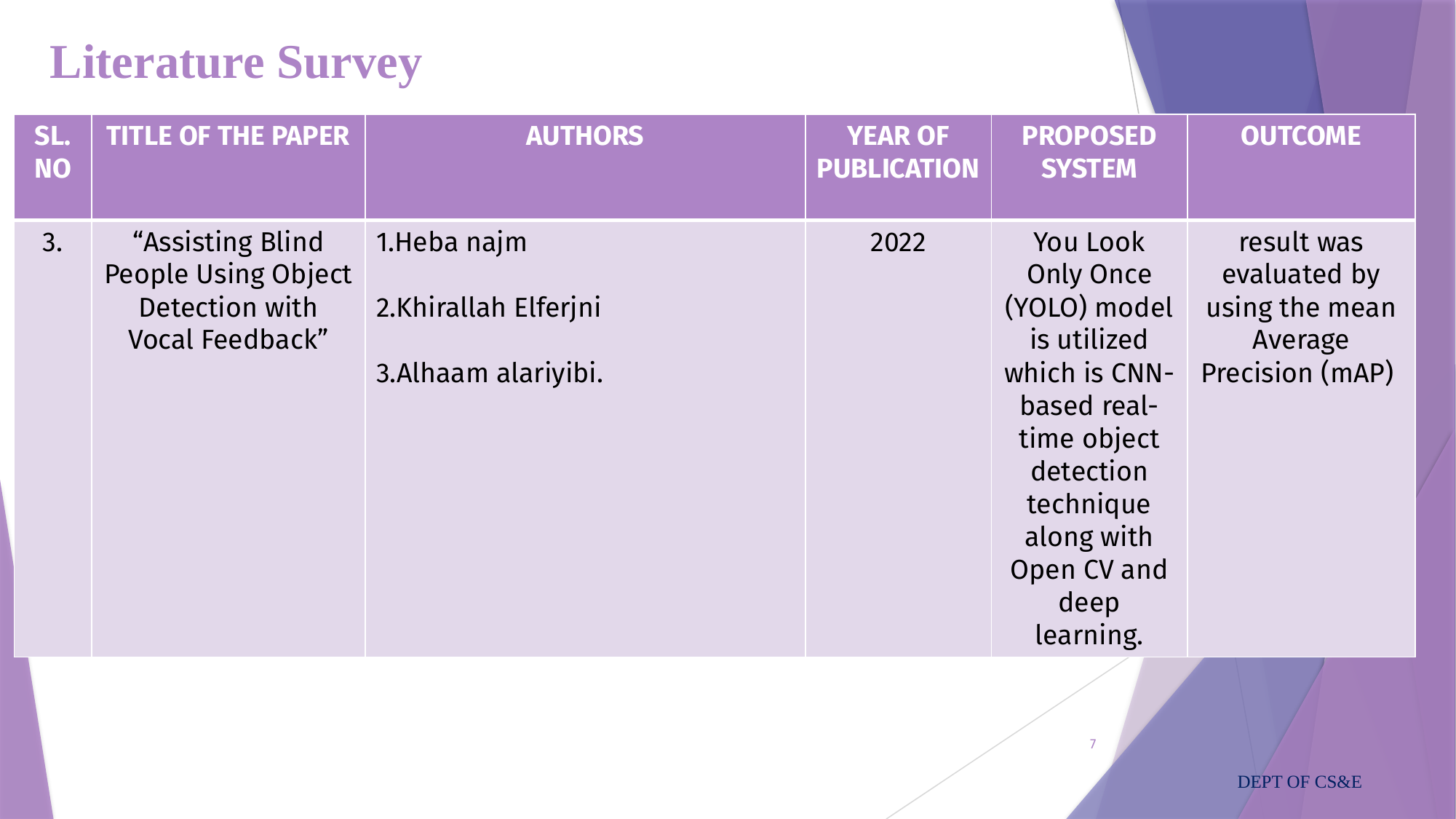

# Literature Survey
| SL. NO | TITLE OF THE PAPER | AUTHORS | YEAR OF PUBLICATION | PROPOSED SYSTEM | OUTCOME |
| --- | --- | --- | --- | --- | --- |
| 3. | “Assisting Blind People Using Object Detection with Vocal Feedback” | 1.Heba najm 2.Khirallah Elferjni 3.Alhaam alariyibi. | 2022 | You Look Only Once (YOLO) model is utilized which is CNN-based real-time object detection technique along with Open CV and deep learning. | result was evaluated by using the mean Average Precision (mAP) |
7
DEPT OF CS&E